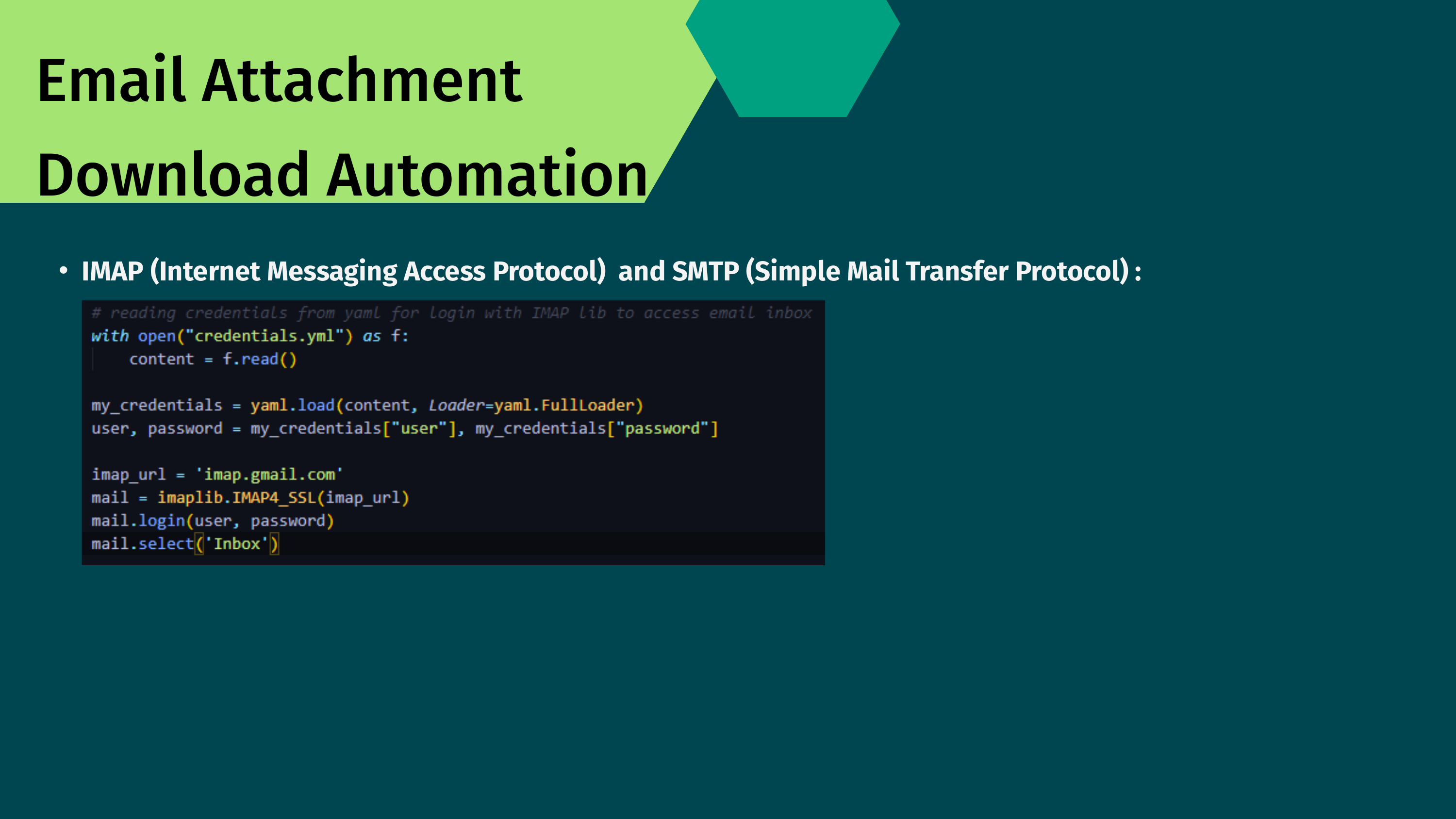

Email Attachment Download Automation
IMAP (Internet Messaging Access Protocol)  and SMTP (Simple Mail Transfer Protocol) :